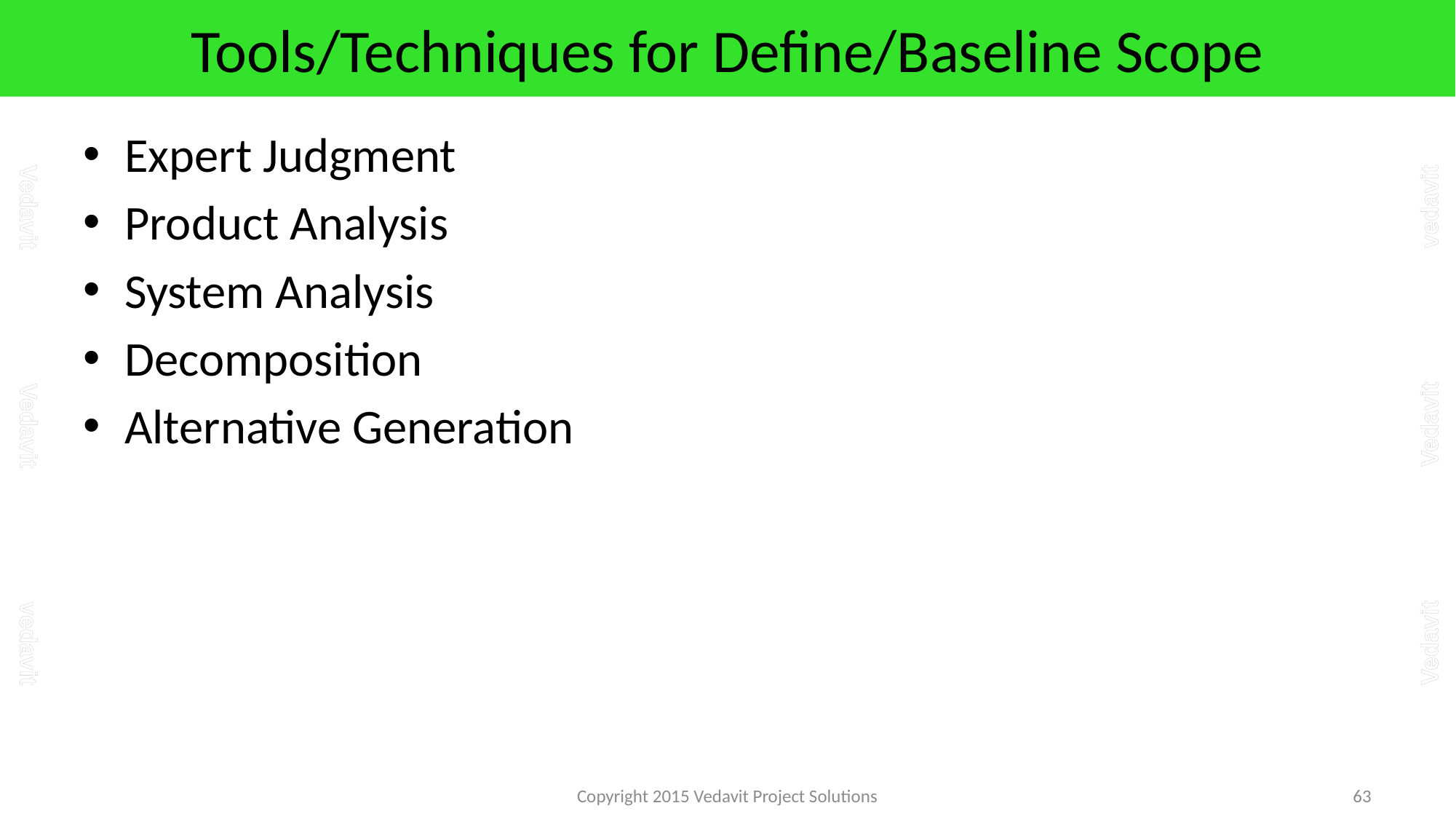

# Tools/Techniques for Define/Baseline Scope
Expert Judgment
Product Analysis
System Analysis
Decomposition
Alternative Generation
Copyright 2015 Vedavit Project Solutions
63